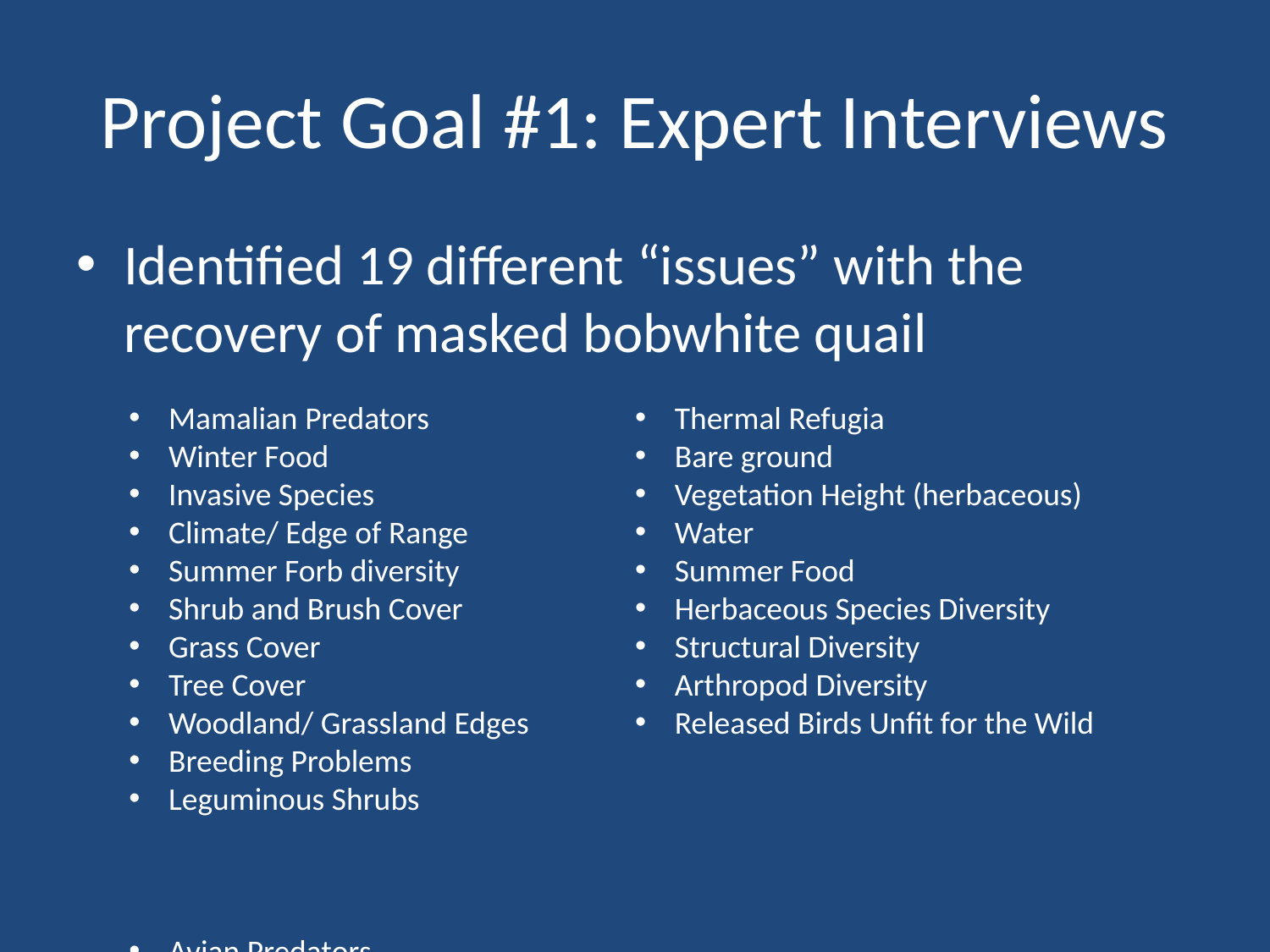

# Project Goal #1: Expert Interviews
Identified 19 different “issues” with the recovery of masked bobwhite quail

Mamalian Predators
Winter Food
Invasive Species
Climate/ Edge of Range
Summer Forb diversity
Shrub and Brush Cover
Grass Cover
Tree Cover
Woodland/ Grassland Edges
Breeding Problems
Leguminous Shrubs

Avian Predators
Thermal Refugia
Bare ground
Vegetation Height (herbaceous)
Water
Summer Food
Herbaceous Species Diversity
Structural Diversity
Arthropod Diversity
Released Birds Unfit for the Wild